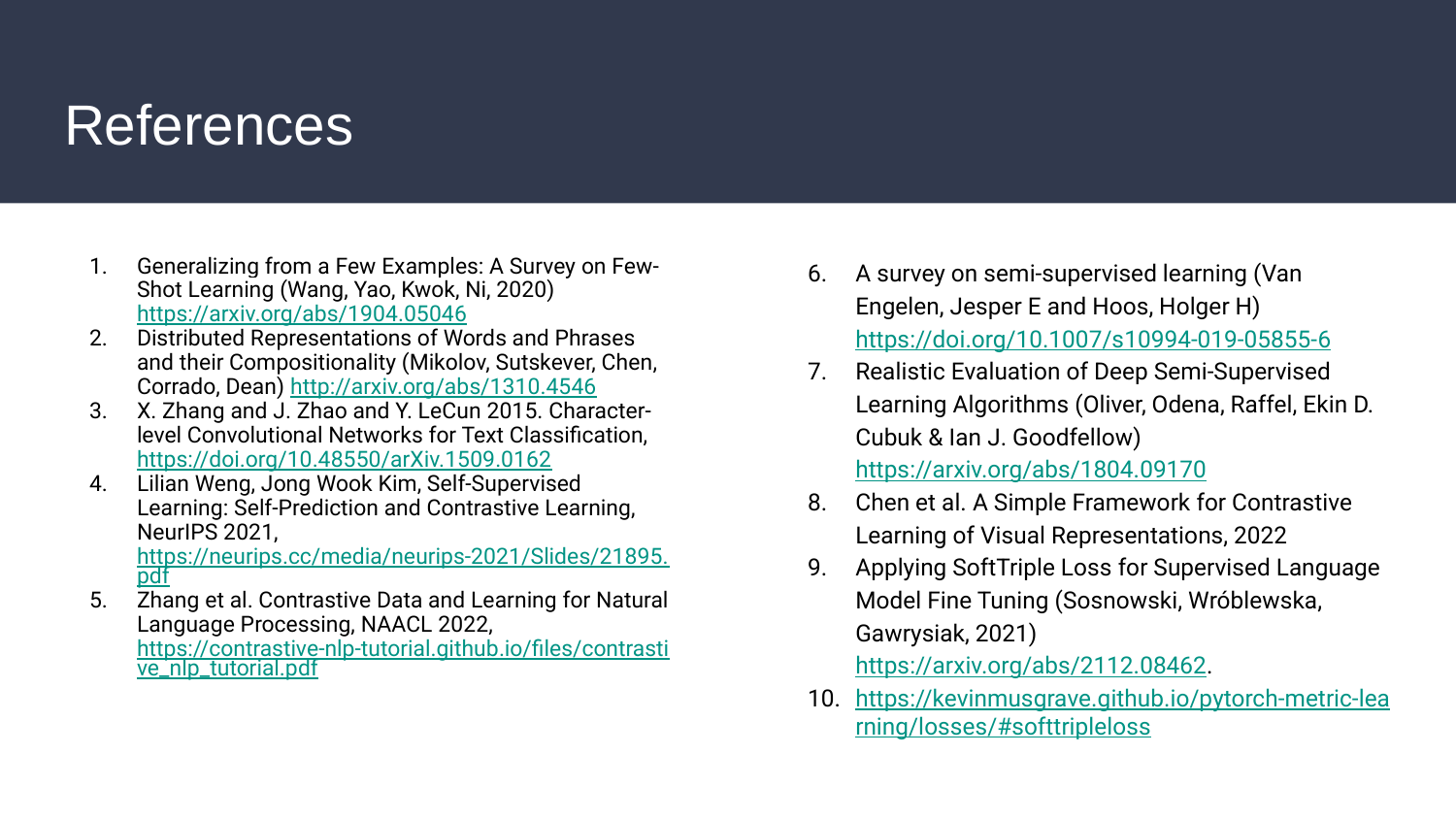

# References
Generalizing from a Few Examples: A Survey on Few-Shot Learning (Wang, Yao, Kwok, Ni, 2020) https://arxiv.org/abs/1904.05046
Distributed Representations of Words and Phrases and their Compositionality (Mikolov, Sutskever, Chen, Corrado, Dean) http://arxiv.org/abs/1310.4546
X. Zhang and J. Zhao and Y. LeCun 2015. Character-level Convolutional Networks for Text Classification, https://doi.org/10.48550/arXiv.1509.0162
Lilian Weng, Jong Wook Kim, Self-Supervised Learning: Self-Prediction and Contrastive Learning, NeurIPS 2021, https://neurips.cc/media/neurips-2021/Slides/21895.pdf
Zhang et al. Contrastive Data and Learning for Natural Language Processing, NAACL 2022, https://contrastive-nlp-tutorial.github.io/files/contrastive_nlp_tutorial.pdf

A survey on semi-supervised learning (Van Engelen, Jesper E and Hoos, Holger H) https://doi.org/10.1007/s10994-019-05855-6
Realistic Evaluation of Deep Semi-Supervised Learning Algorithms (Oliver, Odena, Raffel, Ekin D. Cubuk & Ian J. Goodfellow) https://arxiv.org/abs/1804.09170
Chen et al. A Simple Framework for Contrastive Learning of Visual Representations, 2022
Applying SoftTriple Loss for Supervised Language Model Fine Tuning (Sosnowski, Wróblewska, Gawrysiak, 2021) https://arxiv.org/abs/2112.08462.
https://kevinmusgrave.github.io/pytorch-metric-learning/losses/#softtripleloss